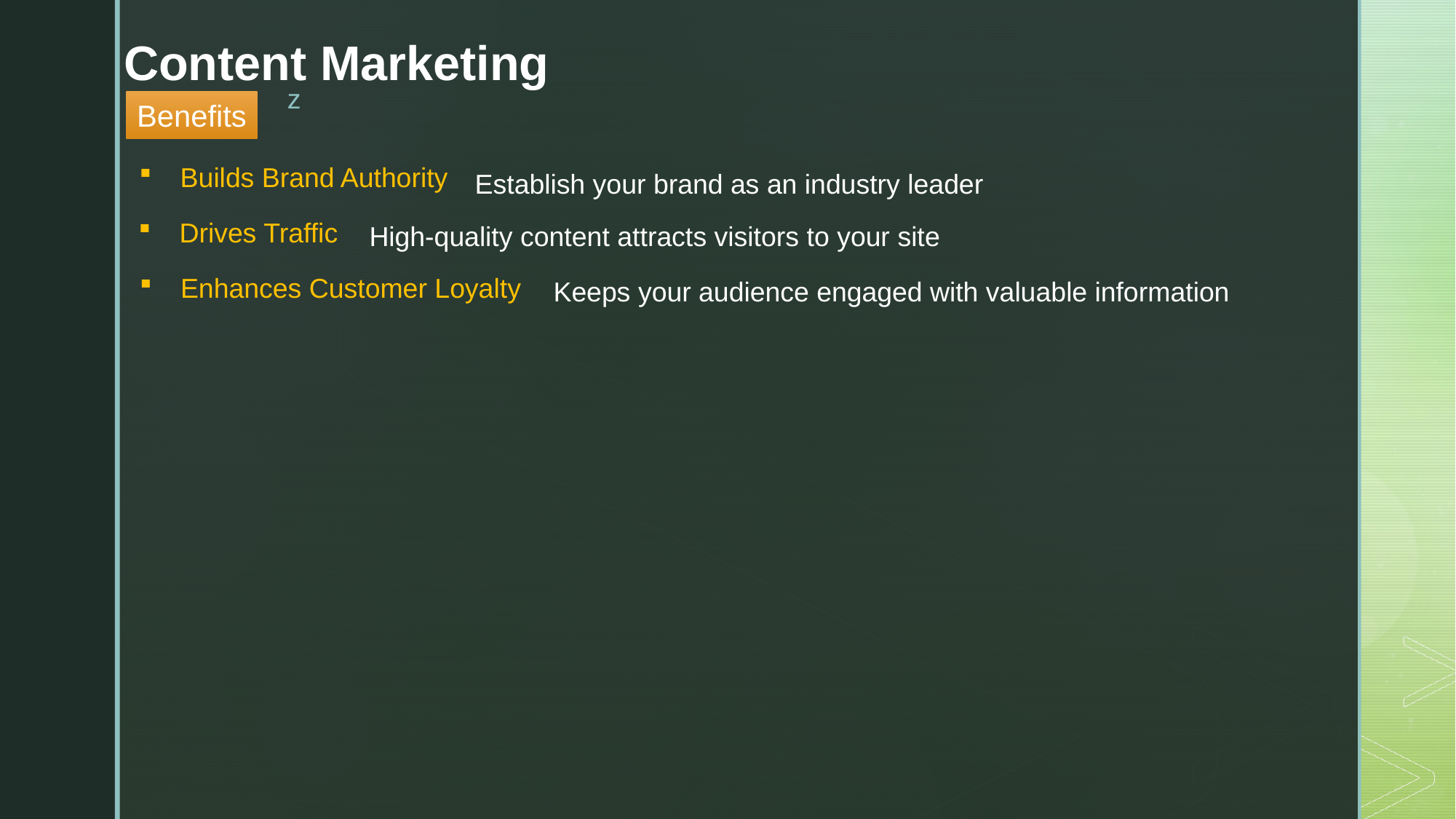

Content Marketing
Benefits
Establish your brand as an industry leader
Builds Brand Authority
High-quality content attracts visitors to your site
Drives Traffic
Keeps your audience engaged with valuable information
Enhances Customer Loyalty